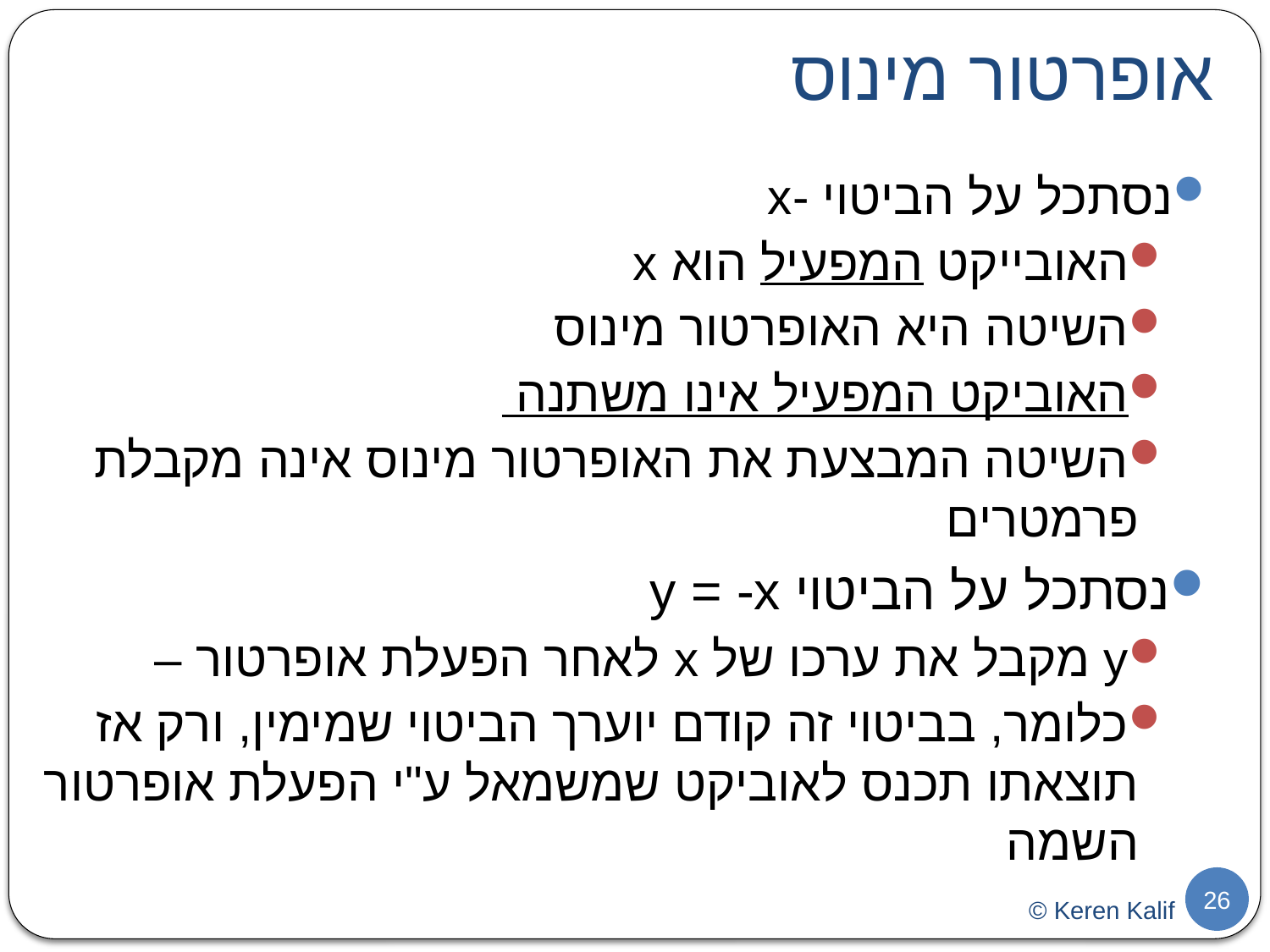

# אופרטור מינוס
נסתכל על הביטוי -x
האובייקט המפעיל הוא x
השיטה היא האופרטור מינוס
האוביקט המפעיל אינו משתנה
השיטה המבצעת את האופרטור מינוס אינה מקבלת פרמטרים
נסתכל על הביטוי y = -x
y מקבל את ערכו של x לאחר הפעלת אופרטור –
כלומר, בביטוי זה קודם יוערך הביטוי שמימין, ורק אז תוצאתו תכנס לאוביקט שמשמאל ע"י הפעלת אופרטור השמה
26
© Keren Kalif